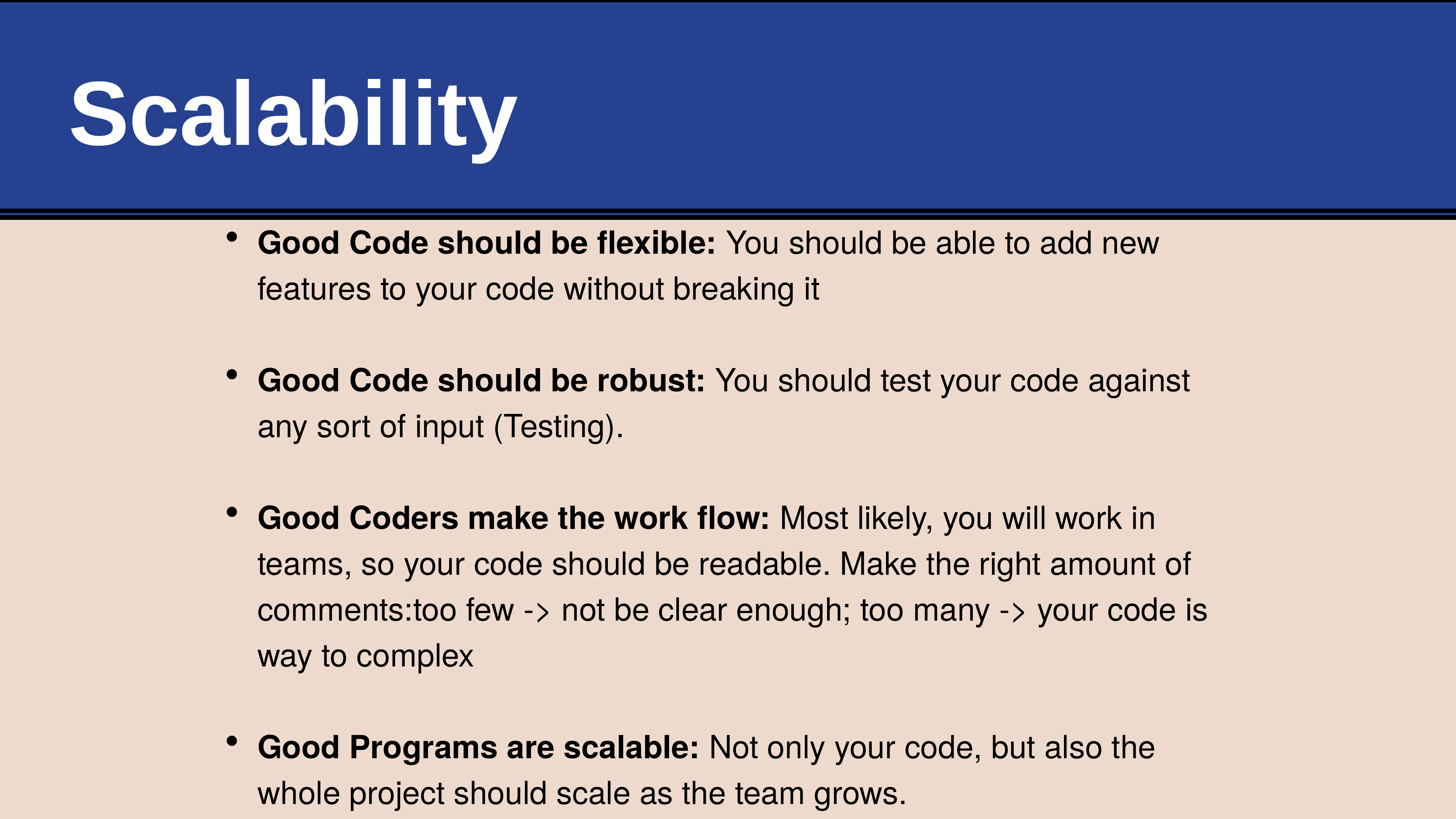

# Scalability

Good Code should be flexible: You should be able to add new features to your code without breaking it

Good Code should be robust: You should test your code against any sort of input (Testing).

Good Coders make the work flow: Most likely, you will work in teams, so your code should be readable. Make the right amount of comments:too few -> not be clear enough; too many -> your code is way to complex

Good Programs are scalable: Not only your code, but also the whole project should scale as the team grows.